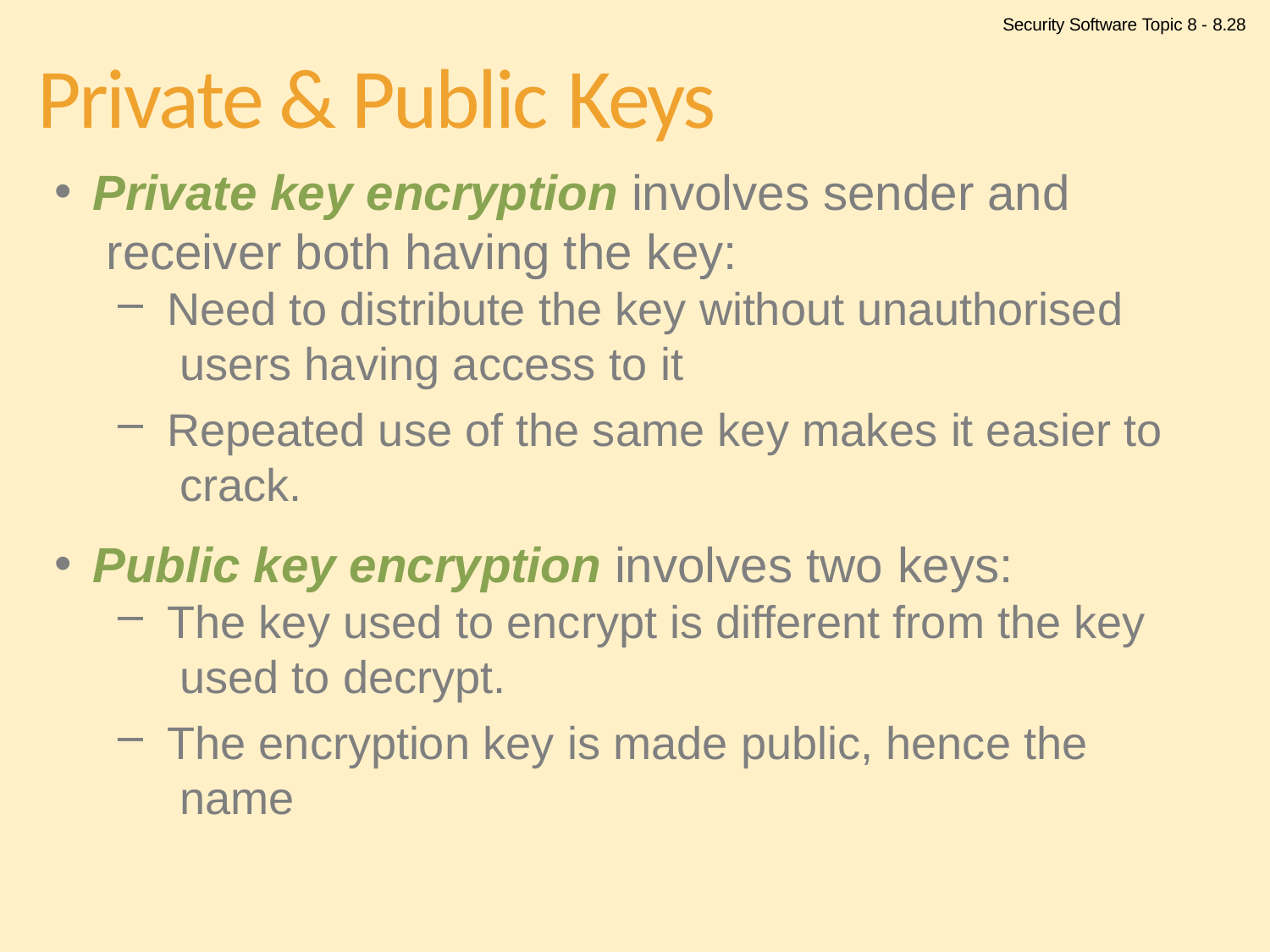

Security Software Topic 8 - 8.28
# Private & Public Keys
Private key encryption involves sender and  receiver both having the key:
Need to distribute the key without unauthorised  users having access to it
Repeated use of the same key makes it easier to  crack.
Public key encryption involves two keys:
The key used to encrypt is different from the key  used to decrypt.
The encryption key is made public, hence the  name